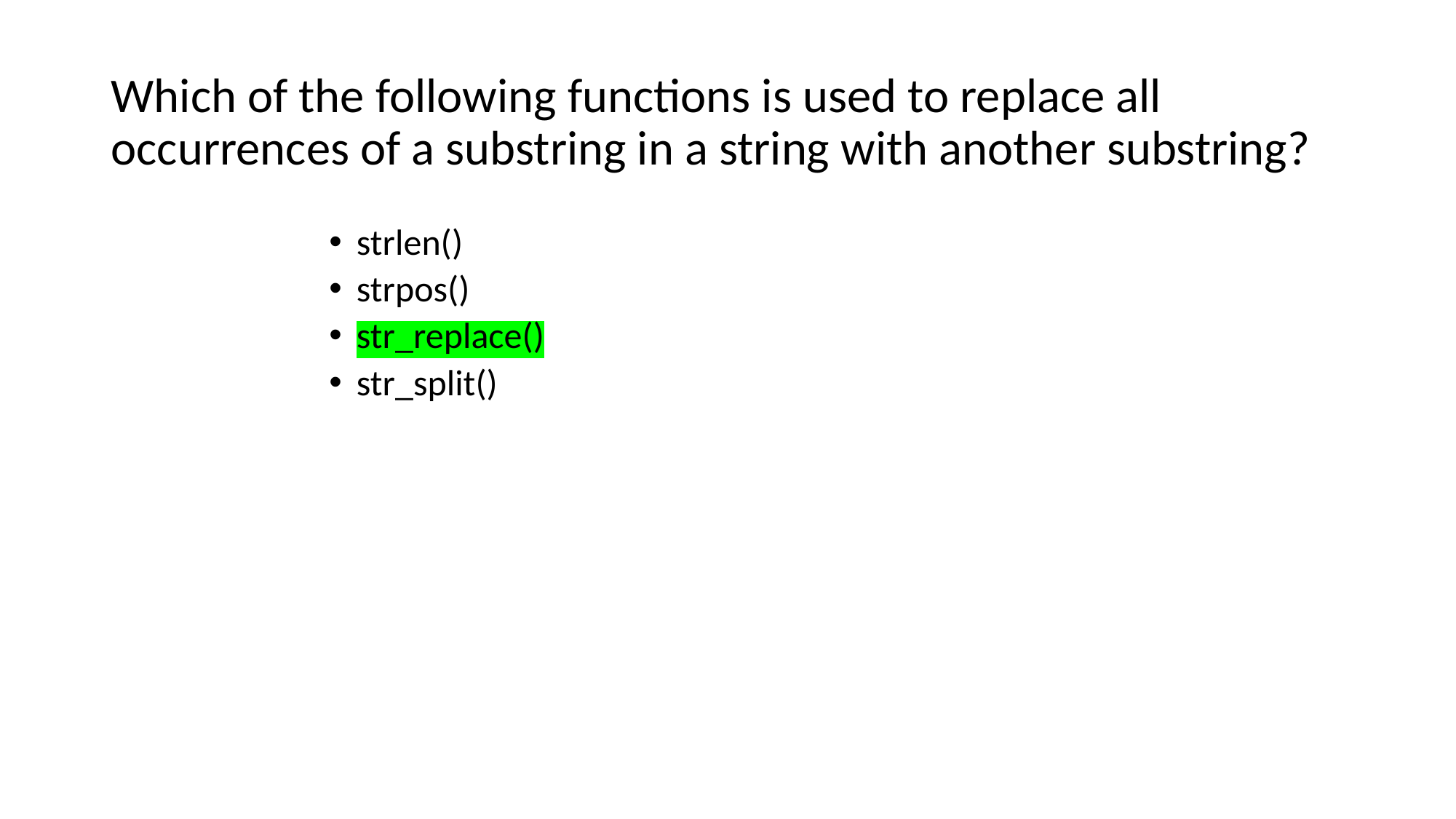

# Which of the following functions is used to replace all occurrences of a substring in a string with another substring?
strlen()
strpos()
str_replace()
str_split()